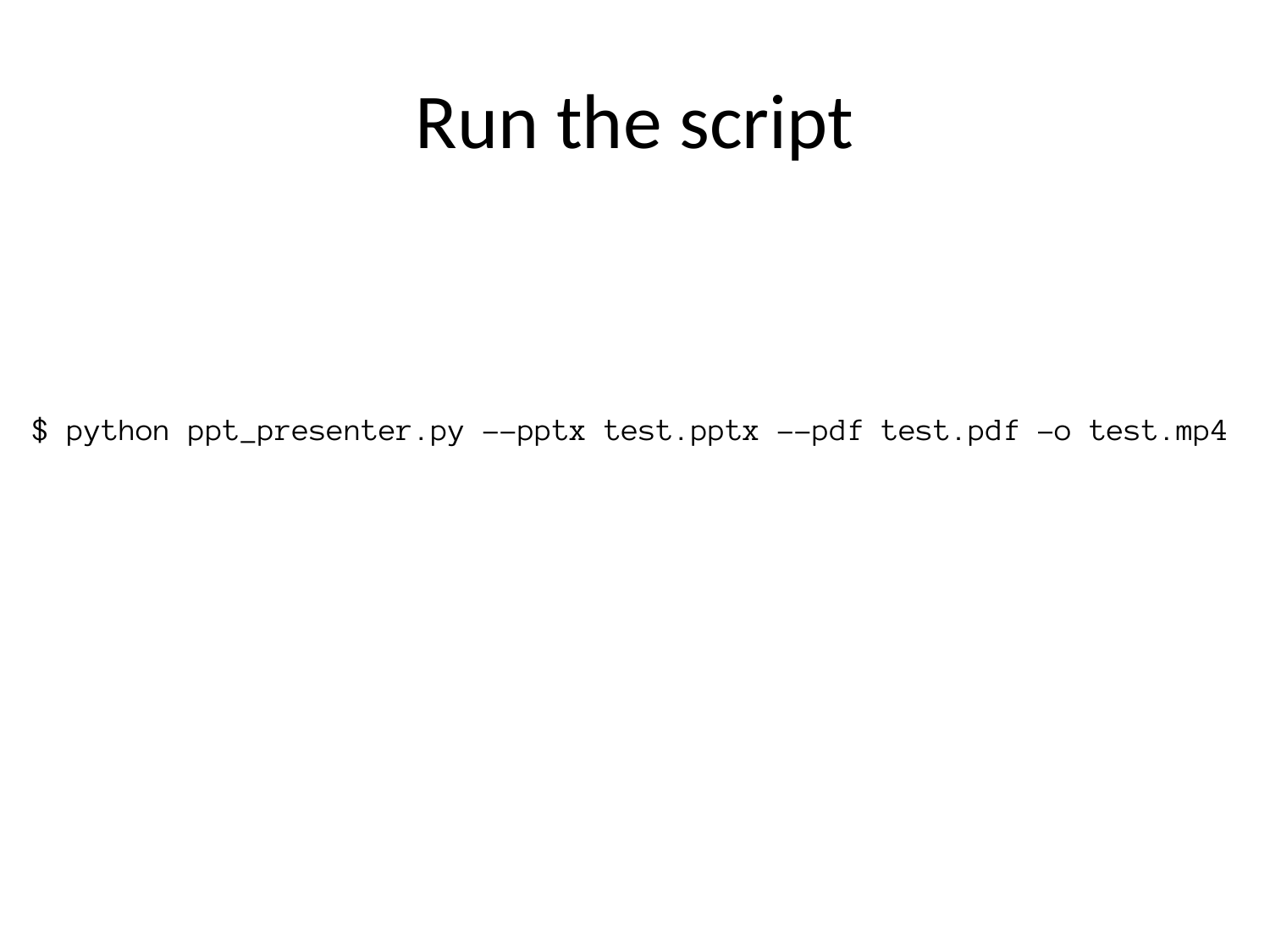

# Run the script
$ python ppt_presenter.py --pptx test.pptx --pdf test.pdf -o test.mp4